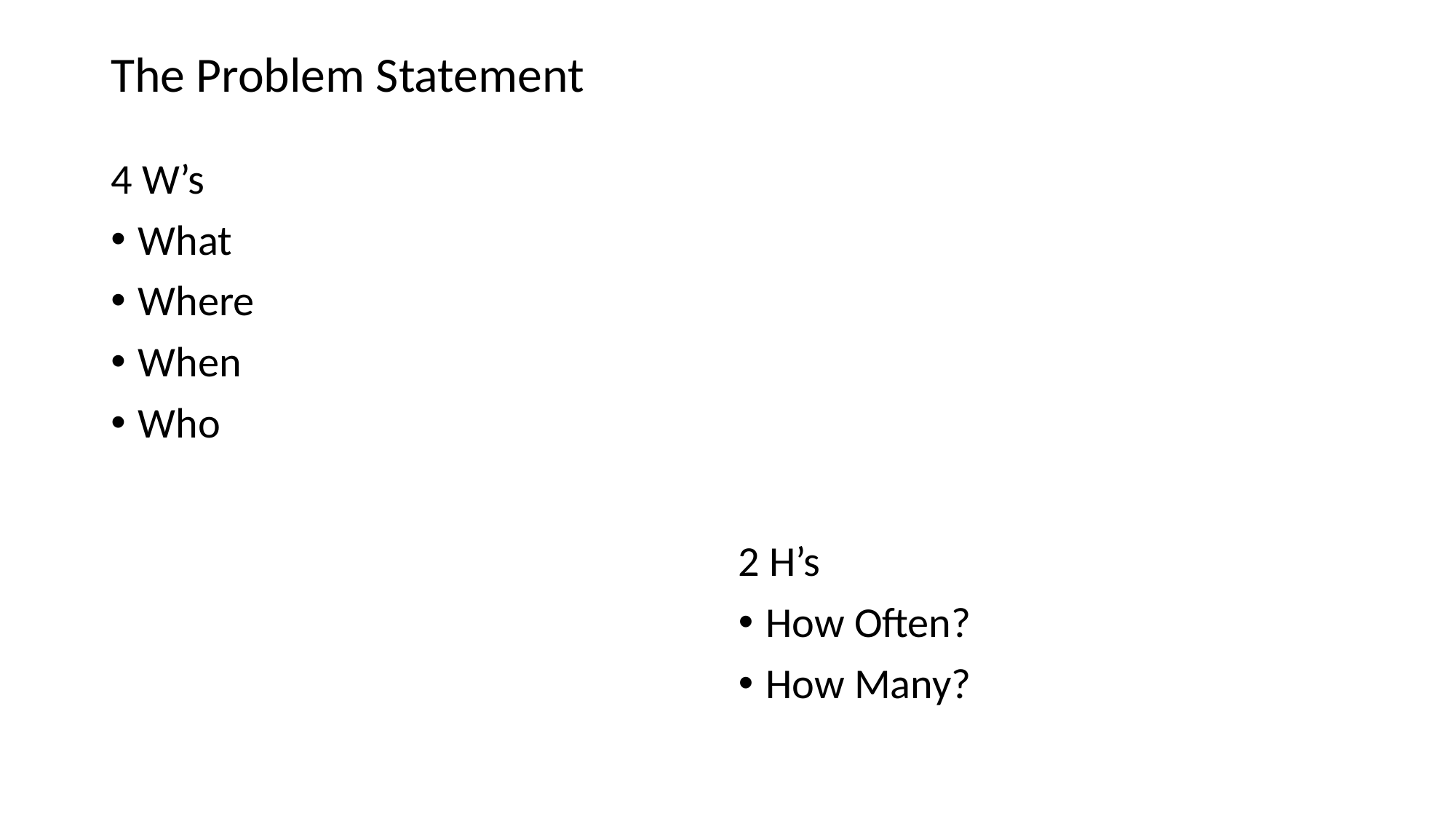

# The Problem Statement
4 W’s
What
Where
When
Who
2 H’s
How Often?
How Many?